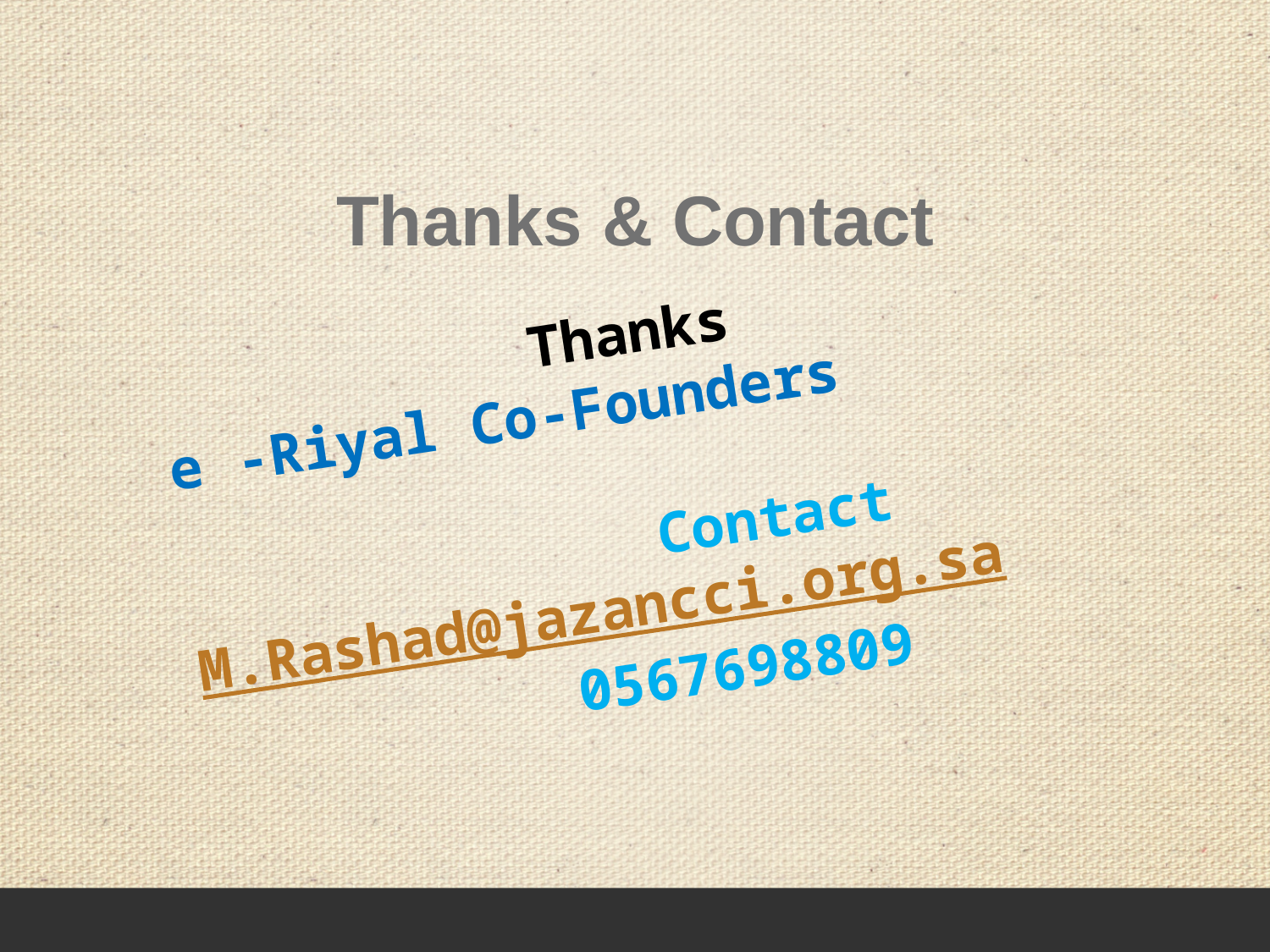

# Thanks & Contact
           Thanks
e -Riyal Co-Founders

              Contact
M.Rashad@jazancci.org.sa
           0567698809